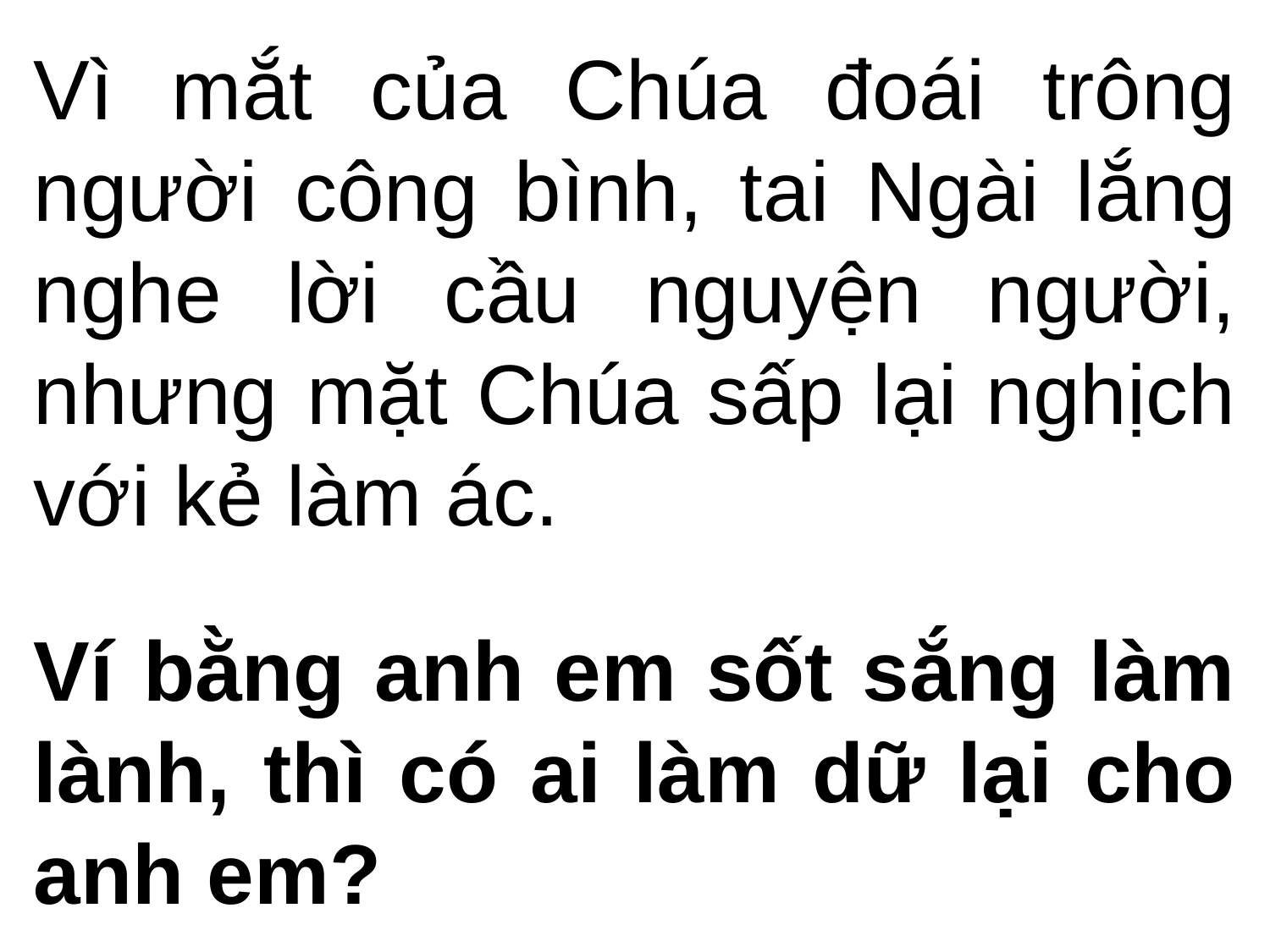

Vì mắt của Chúa đoái trông người công bình, tai Ngài lắng nghe lời cầu nguyện người, nhưng mặt Chúa sấp lại nghịch với kẻ làm ác.

Ví bằng anh em sốt sắng làm lành, thì có ai làm dữ lại cho anh em?